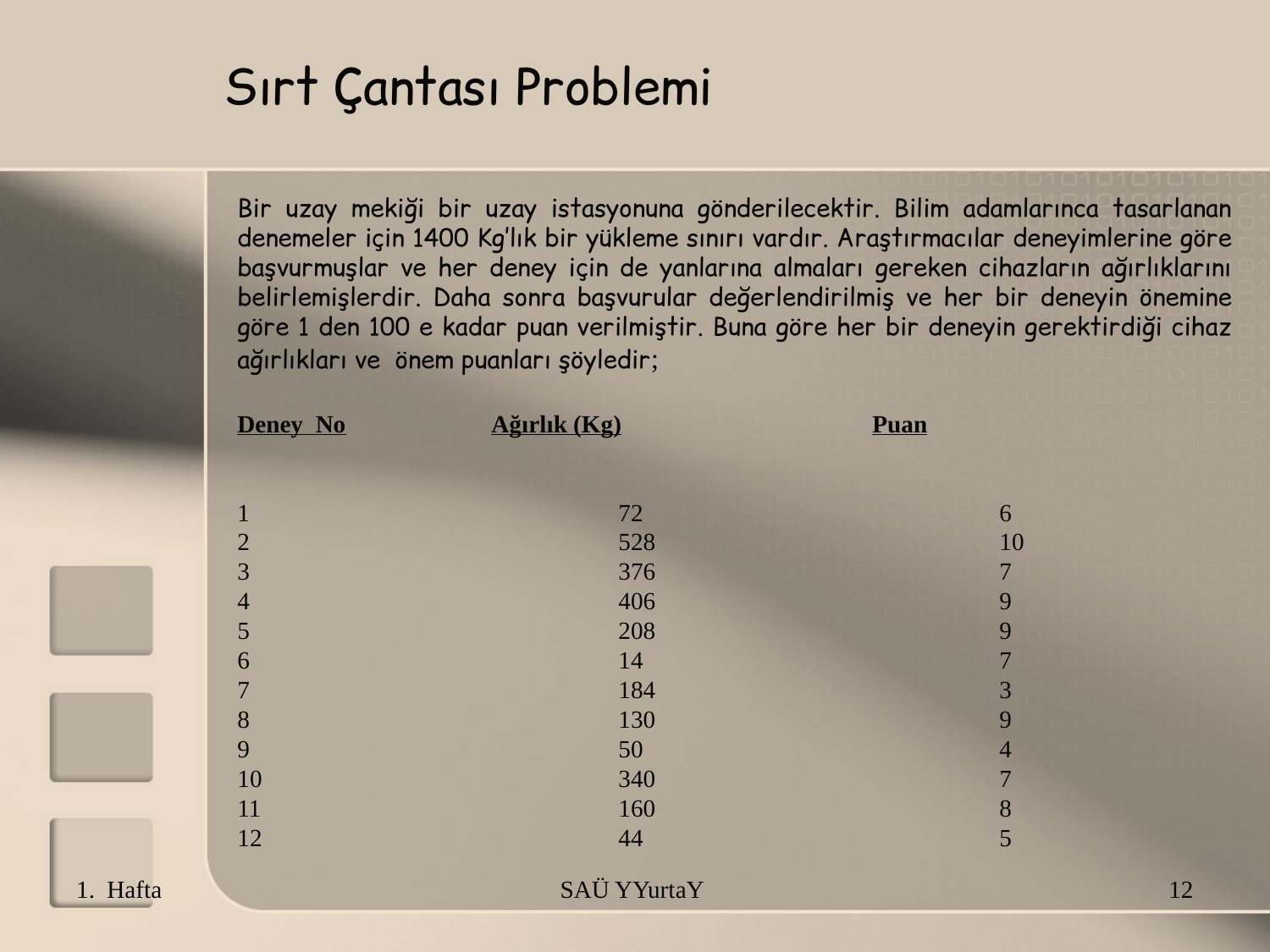

# Sırt Çantası Problemi
Bir uzay mekiği bir uzay istasyonuna gönderilecektir. Bilim adamlarınca tasarlanan denemeler için 1400 Kg’lık bir yükleme sınırı vardır. Araştırmacılar deneyimlerine göre başvurmuşlar ve her deney için de yanlarına almaları gereken cihazların ağırlıklarını belirlemişlerdir. Daha sonra başvurular değerlendirilmiş ve her bir deneyin önemine göre 1 den 100 e kadar puan verilmiştir. Buna göre her bir deneyin gerektirdiği cihaz ağırlıkları ve  önem puanları şöyledir;

Deney  No		Ağırlık (Kg)		Puan

1			72			6
2			528			10
3			376			7
4			406			9
5			208			9
6			14			7
7			184			3
8			130			9
9			50			4
10			340			7
11			160			8
12			44			5
1.  Hafta
SAÜ YYurtaY
12